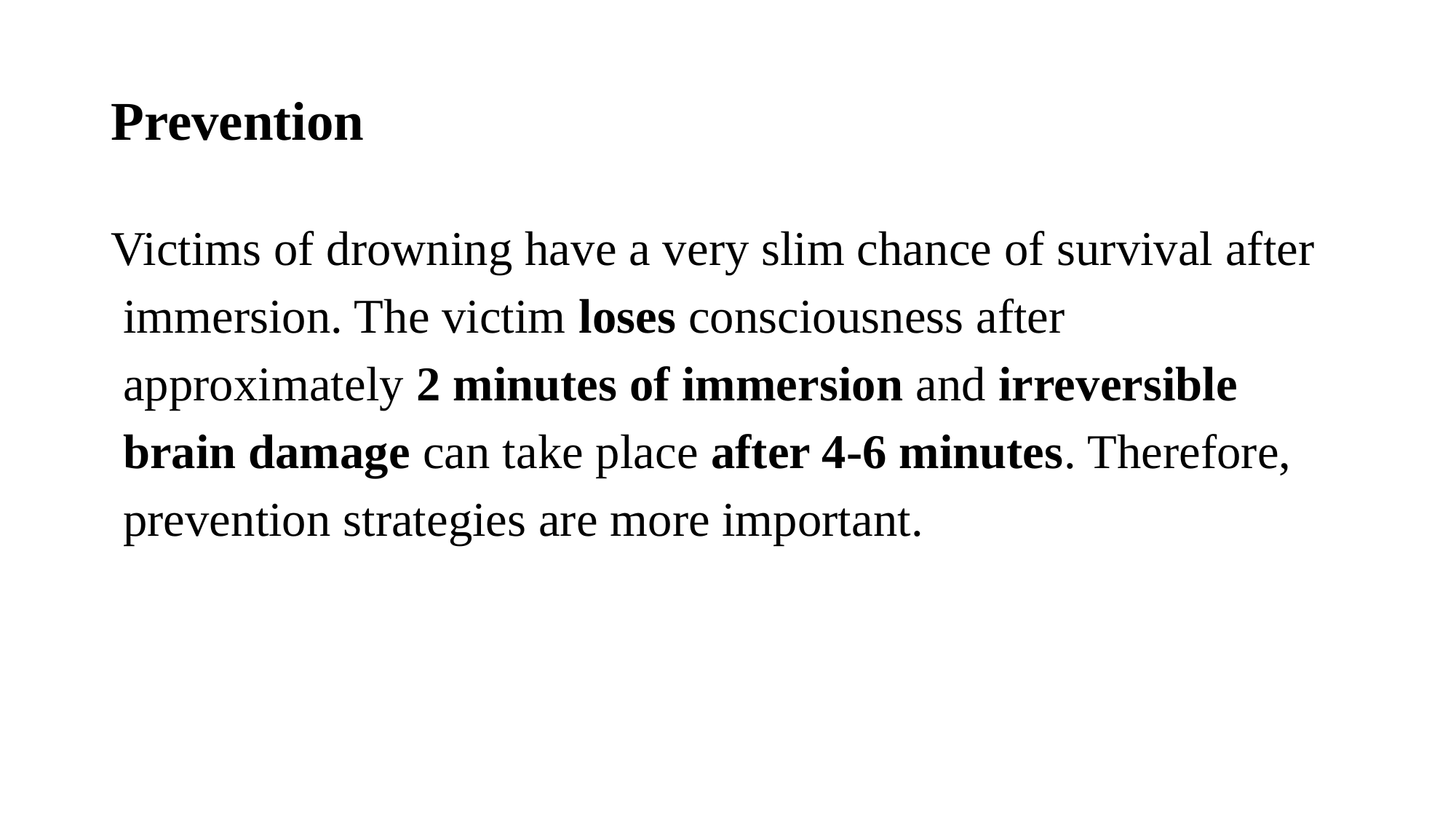

# Prevention
Victims of drowning have a very slim chance of survival after
 immersion. The victim loses consciousness after
 approximately 2 minutes of immersion and irreversible
 brain damage can take place after 4-6 minutes. Therefore,
 prevention strategies are more important.